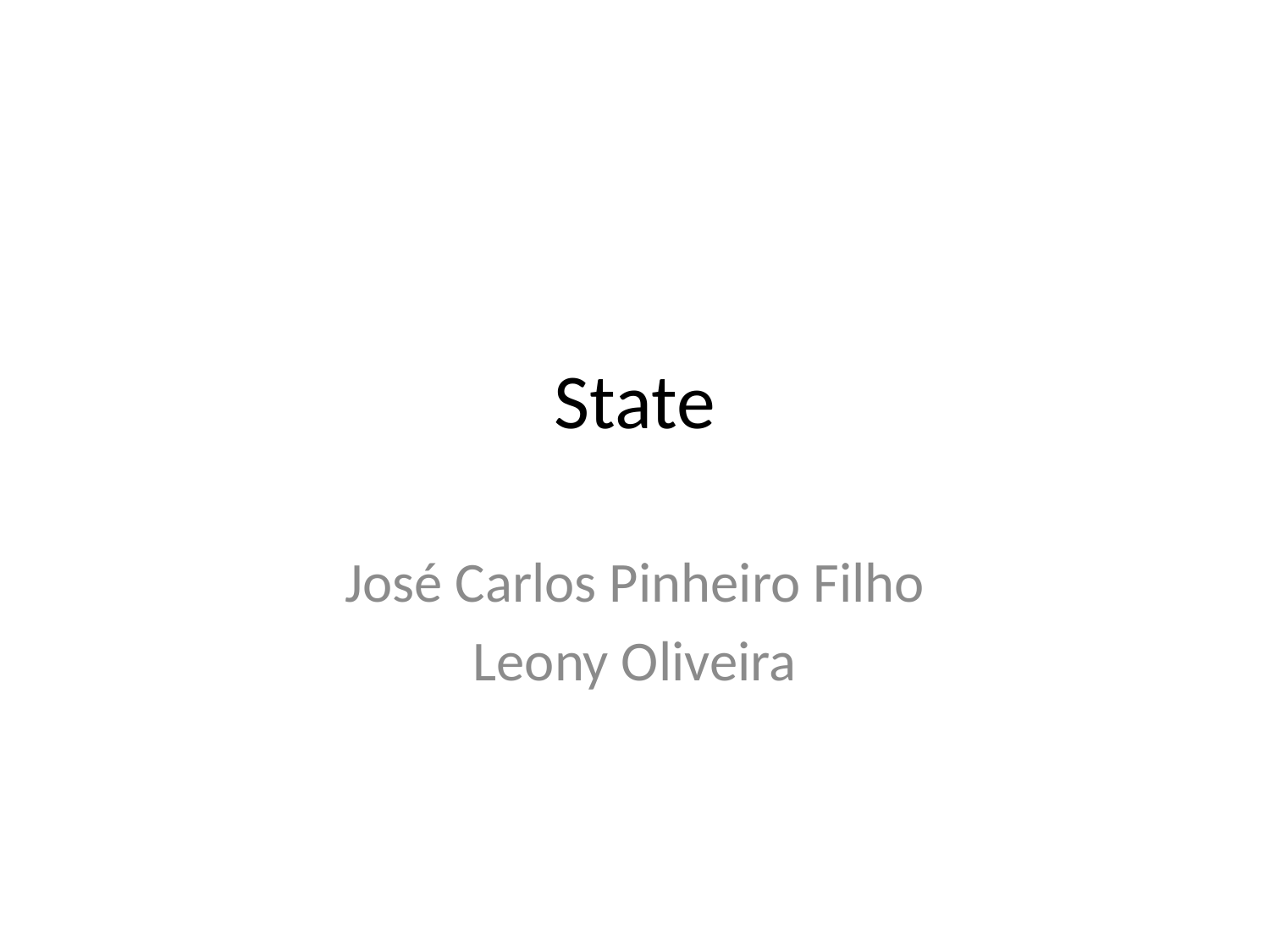

# State
José Carlos Pinheiro Filho
Leony Oliveira